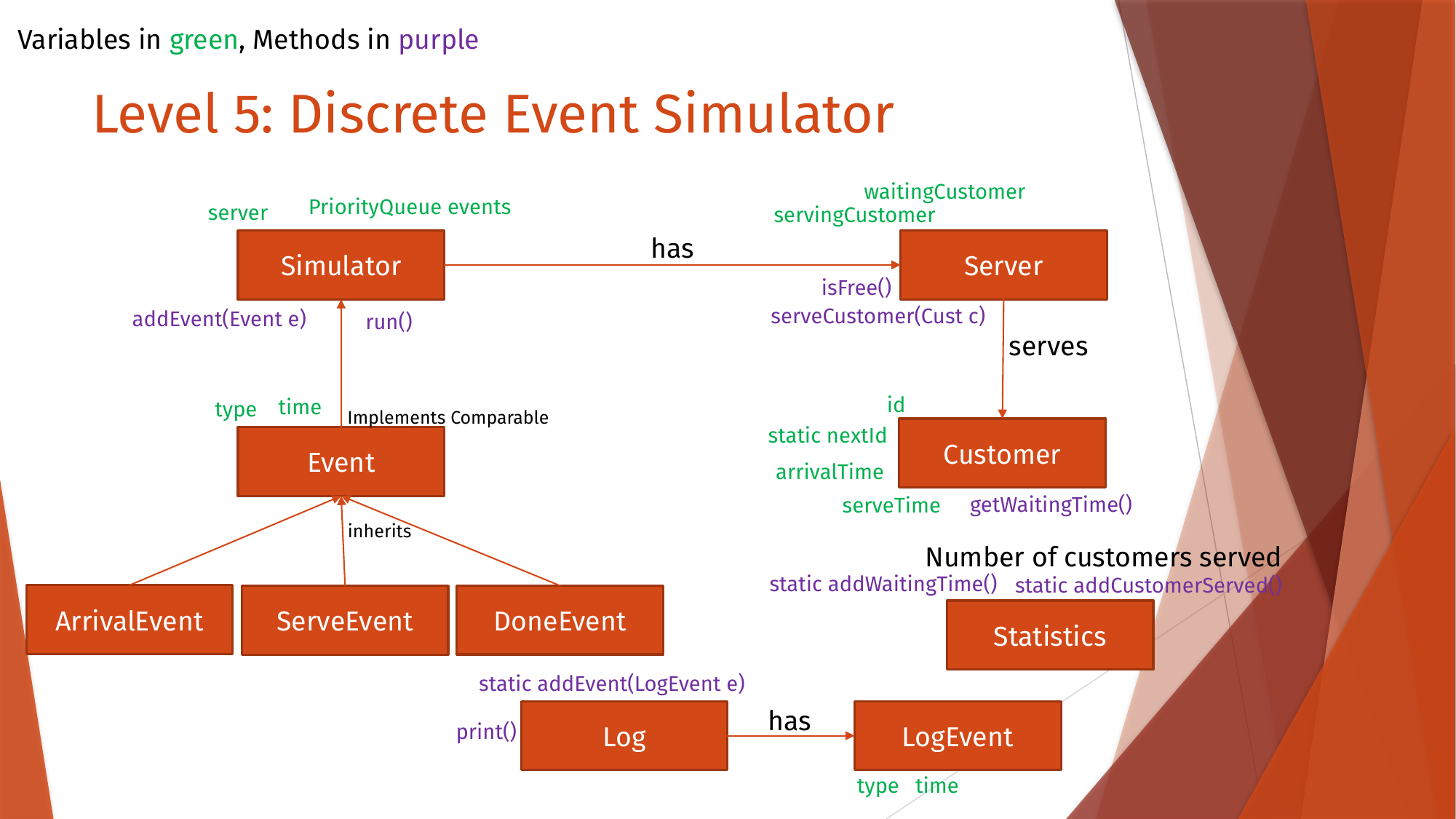

Variables in green, Methods in purple
# Level 5: Discrete Event Simulator
waitingCustomer
PriorityQueue events
server
servingCustomer
has
Simulator
Server
isFree()
serveCustomer(Cust c)
addEvent(Event e)
run()
serves
id
time
type
Implements Comparable
static nextId
Customer
Event
arrivalTime
getWaitingTime()
serveTime
inherits
Number of customers served
static addWaitingTime()
static addCustomerServed()
ArrivalEvent
DoneEvent
ServeEvent
Statistics
static addEvent(LogEvent e)
has
Log
LogEvent
print()
type
time